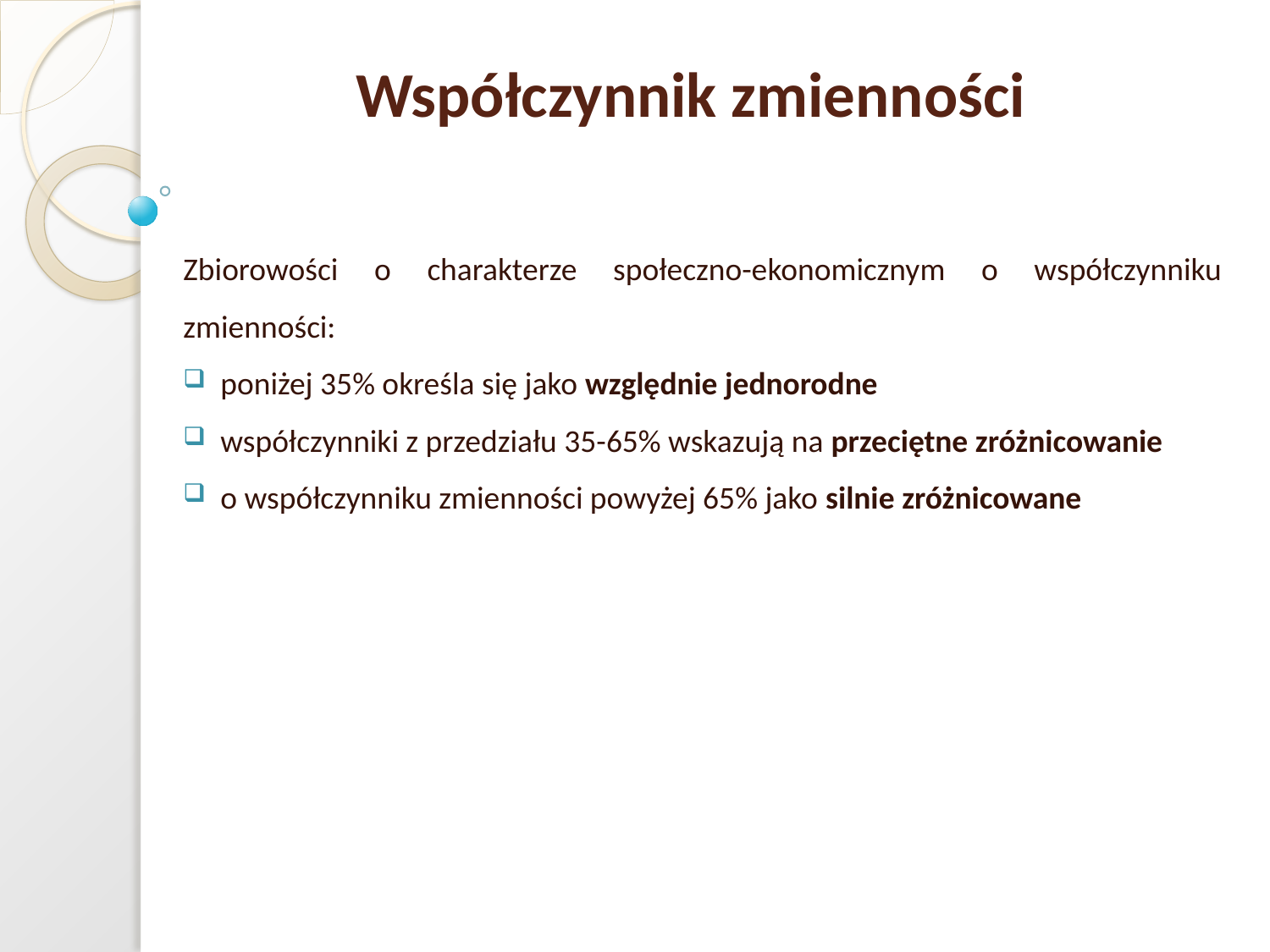

Współczynnik zmienności

Zbiorowości o charakterze społeczno-ekonomicznym o współczynniku zmienności:
  poniżej 35% określa się jako względnie jednorodne
  współczynniki z przedziału 35-65% wskazują na przeciętne zróżnicowanie
  o współczynniku zmienności powyżej 65% jako silnie zróżnicowane